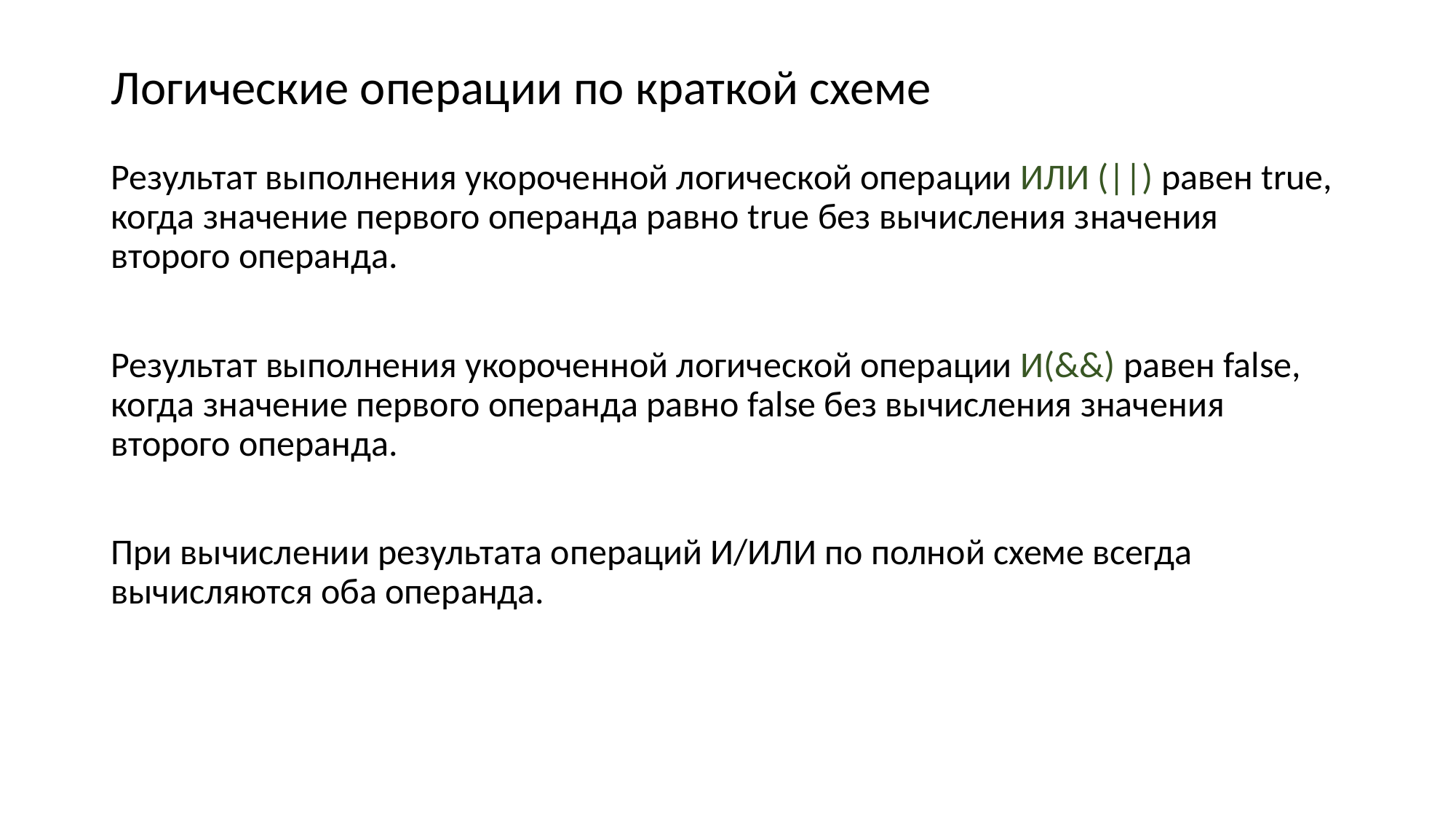

# Логические операции по краткой схеме
Результат выполнения укороченной логической операции ИЛИ (||) равен true, когда значение первого операнда равно true без вычисления значения второго операнда.

Результат выполнения укороченной логической операции И(&&) равен false, когда значение первого операнда равно false без вычисления значения второго операнда.

При вычислении результата операций И/ИЛИ по полной схеме всегда вычисляются оба операнда.